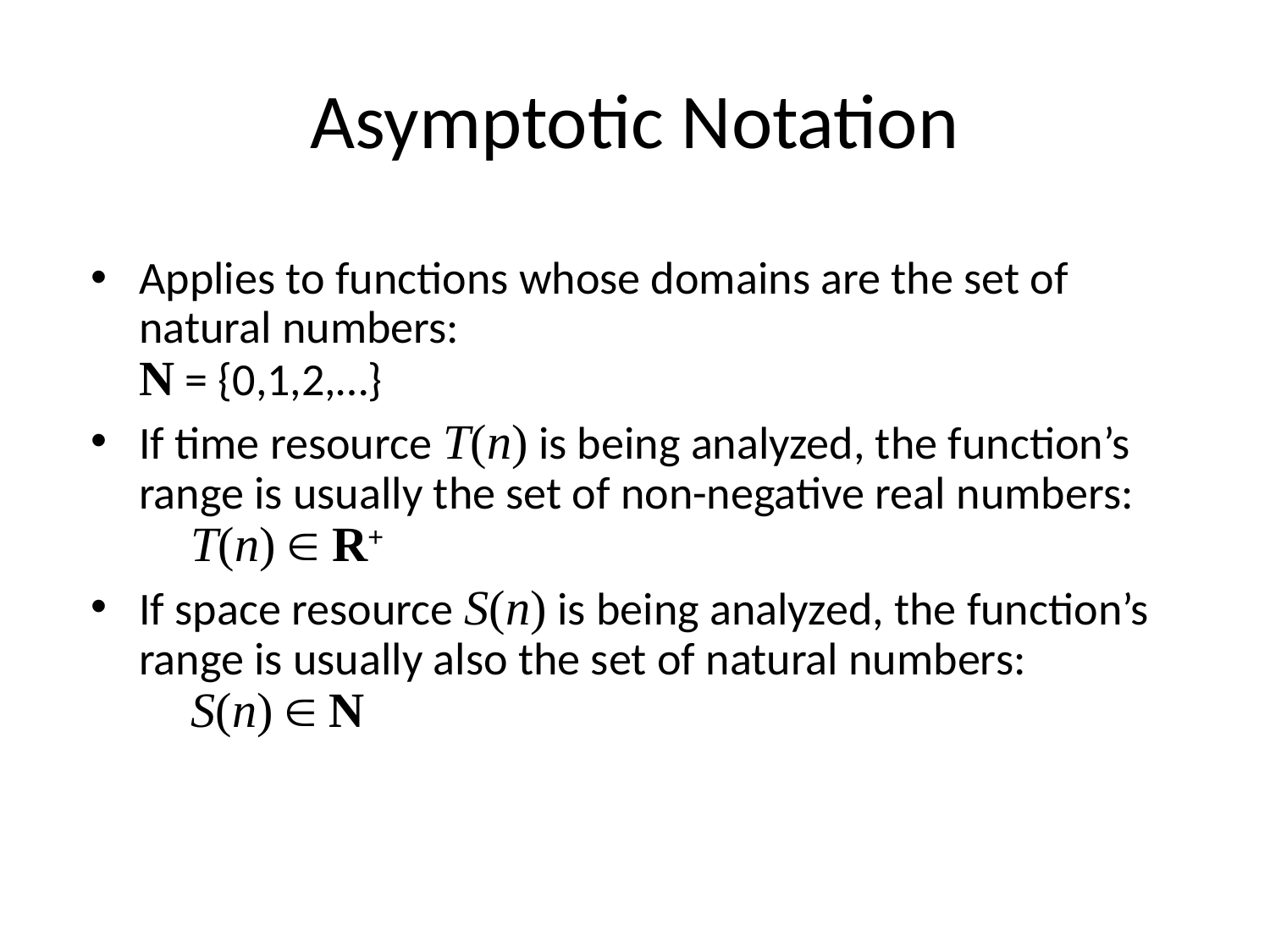

# Asymptotic Notation
Applies to functions whose domains are the set of natural numbers:
N = {0,1,2,…}
If time resource T(n) is being analyzed, the function’s range is usually the set of non-negative real numbers:
     T(n) ∈ R+
If space resource S(n) is being analyzed, the function’s range is usually also the set of natural numbers:
     S(n) ∈ N